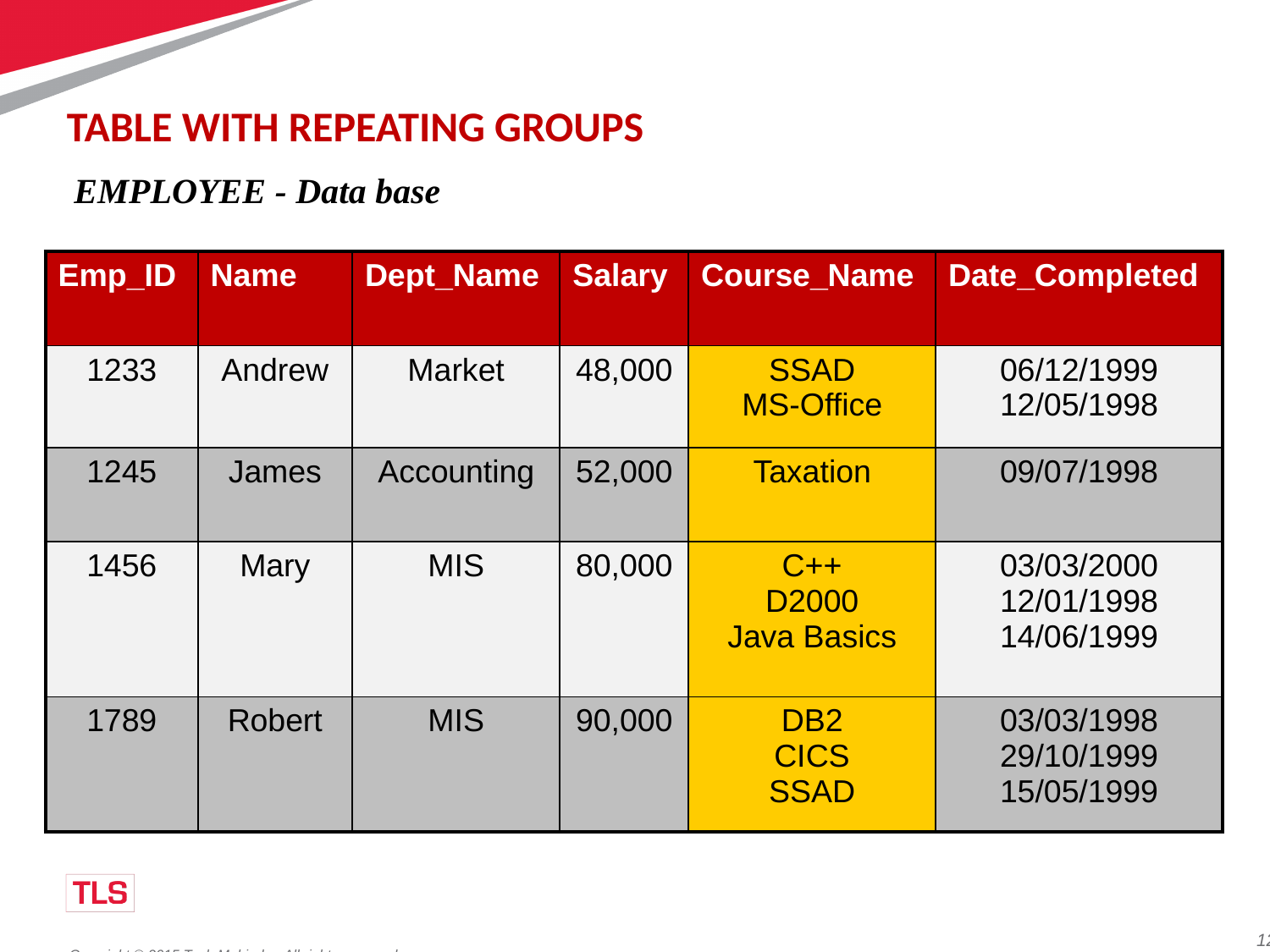

# TABLE WITH REPEATING GROUPS
EMPLOYEE - Data base
| Emp\_ID | Name | Dept\_Name | Salary | Course\_Name | Date\_Completed |
| --- | --- | --- | --- | --- | --- |
| 1233 | Andrew | Market | 48,000 | SSAD MS-Office | 06/12/1999 12/05/1998 |
| 1245 | James | Accounting | 52,000 | Taxation | 09/07/1998 |
| 1456 | Mary | MIS | 80,000 | C++ D2000 Java Basics | 03/03/2000 12/01/1998 14/06/1999 |
| 1789 | Robert | MIS | 90,000 | DB2 CICS SSAD | 03/03/1998 29/10/1999 15/05/1999 |